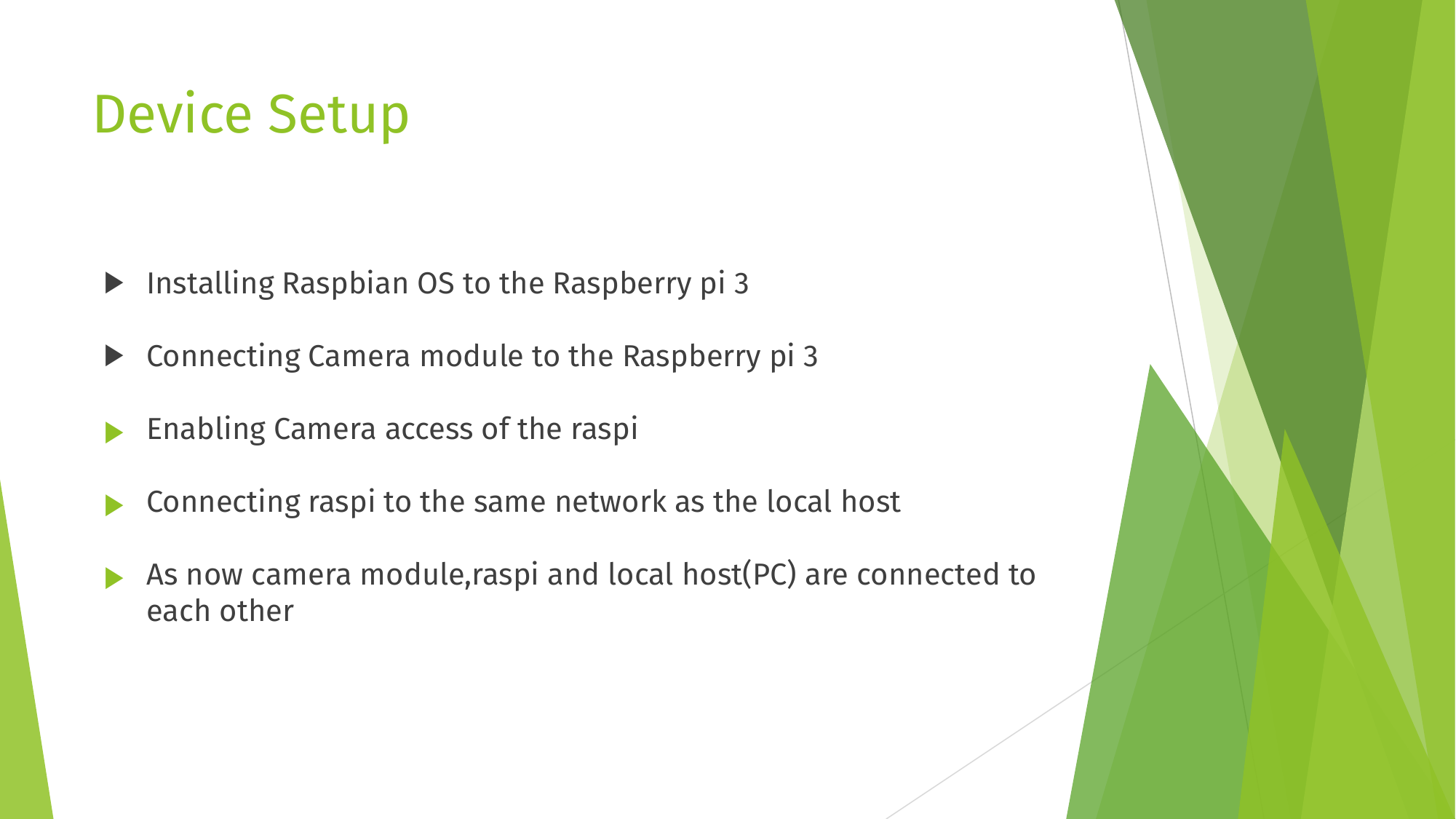

# Device Setup
Installing Raspbian OS to the Raspberry pi 3

Connecting Camera module to the Raspberry pi 3

Enabling Camera access of the raspi

Connecting raspi to the same network as the local host

As now camera module,raspi and local host(PC) are connected to each other